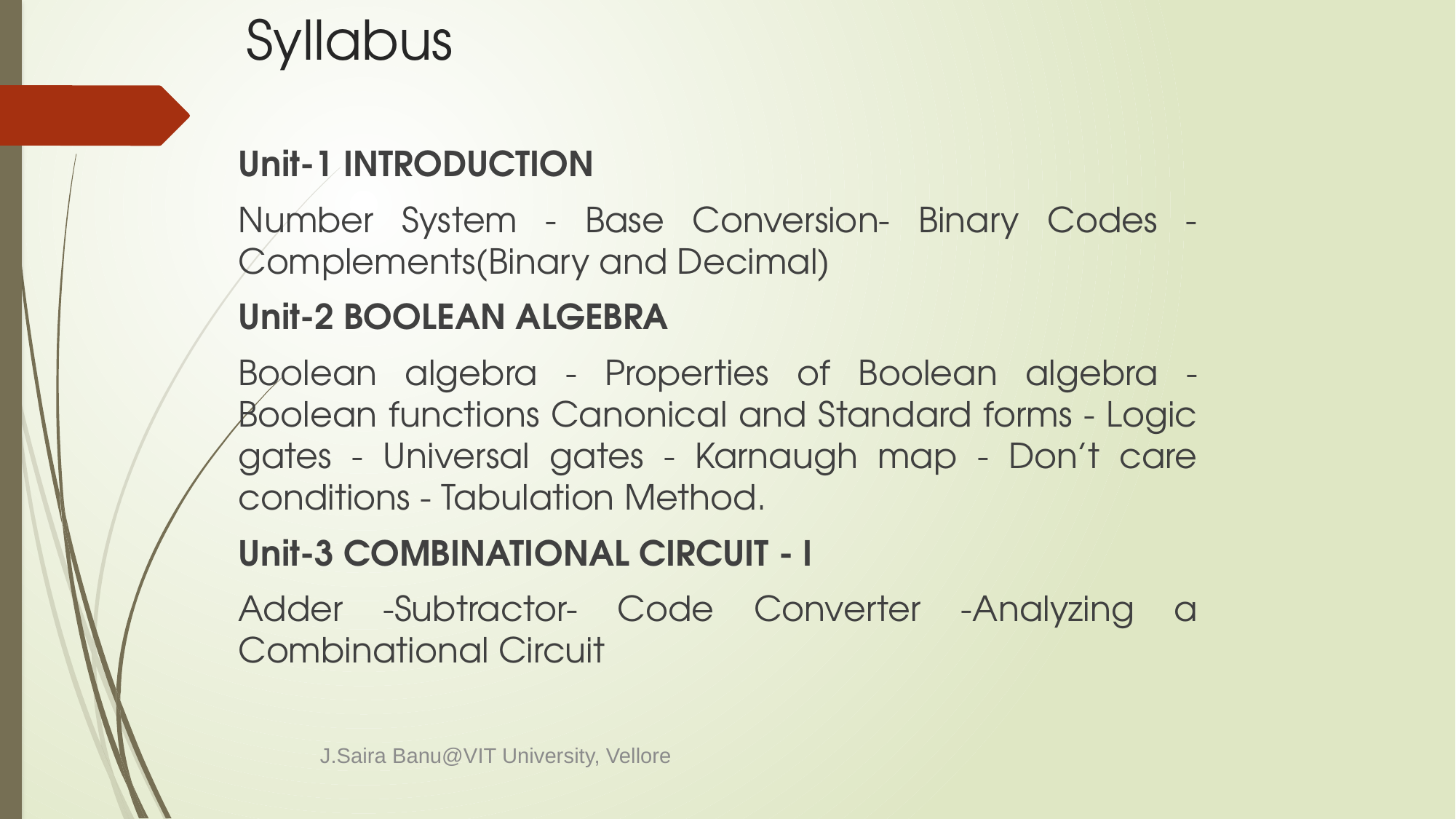

# Syllabus
Unit-1 INTRODUCTION
Number System - Base Conversion- Binary Codes - Complements(Binary and Decimal)
Unit-2 BOOLEAN ALGEBRA
Boolean algebra - Properties of Boolean algebra - Boolean functions Canonical and Standard forms - Logic gates - Universal gates - Karnaugh map - Don’t care conditions - Tabulation Method.
Unit-3 COMBINATIONAL CIRCUIT - I
Adder -Subtractor- Code Converter -Analyzing a Combinational Circuit
J.Saira Banu@VIT University, Vellore